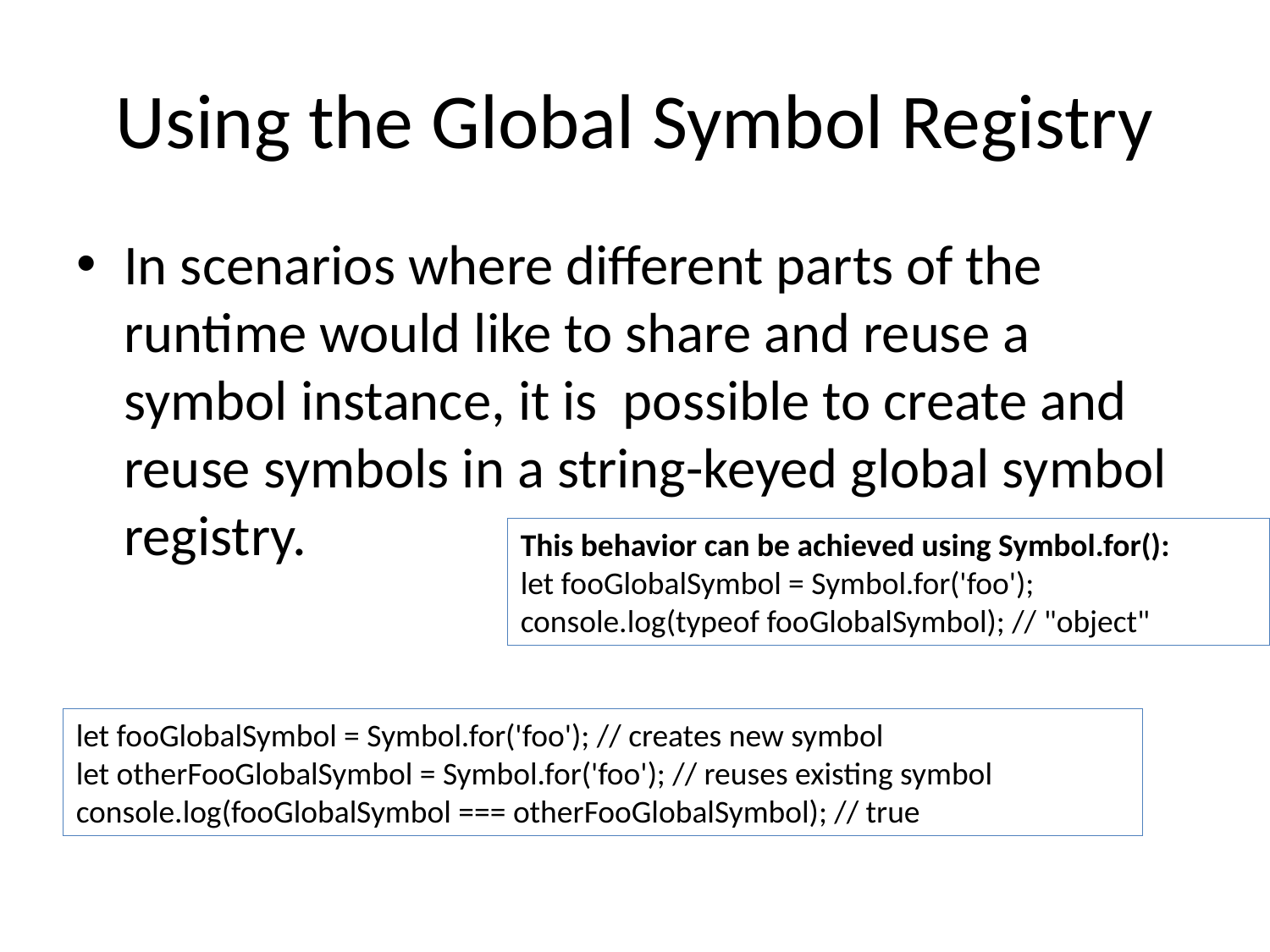

# Using the Global Symbol Registry
In scenarios where different parts of the runtime would like to share and reuse a symbol instance, it is  possible to create and reuse symbols in a string-keyed global symbol registry.
This behavior can be achieved using Symbol.for():
let fooGlobalSymbol = Symbol.for('foo');
console.log(typeof fooGlobalSymbol); // "object"
let fooGlobalSymbol = Symbol.for('foo'); // creates new symbol
let otherFooGlobalSymbol = Symbol.for('foo'); // reuses existing symbol
console.log(fooGlobalSymbol === otherFooGlobalSymbol); // true